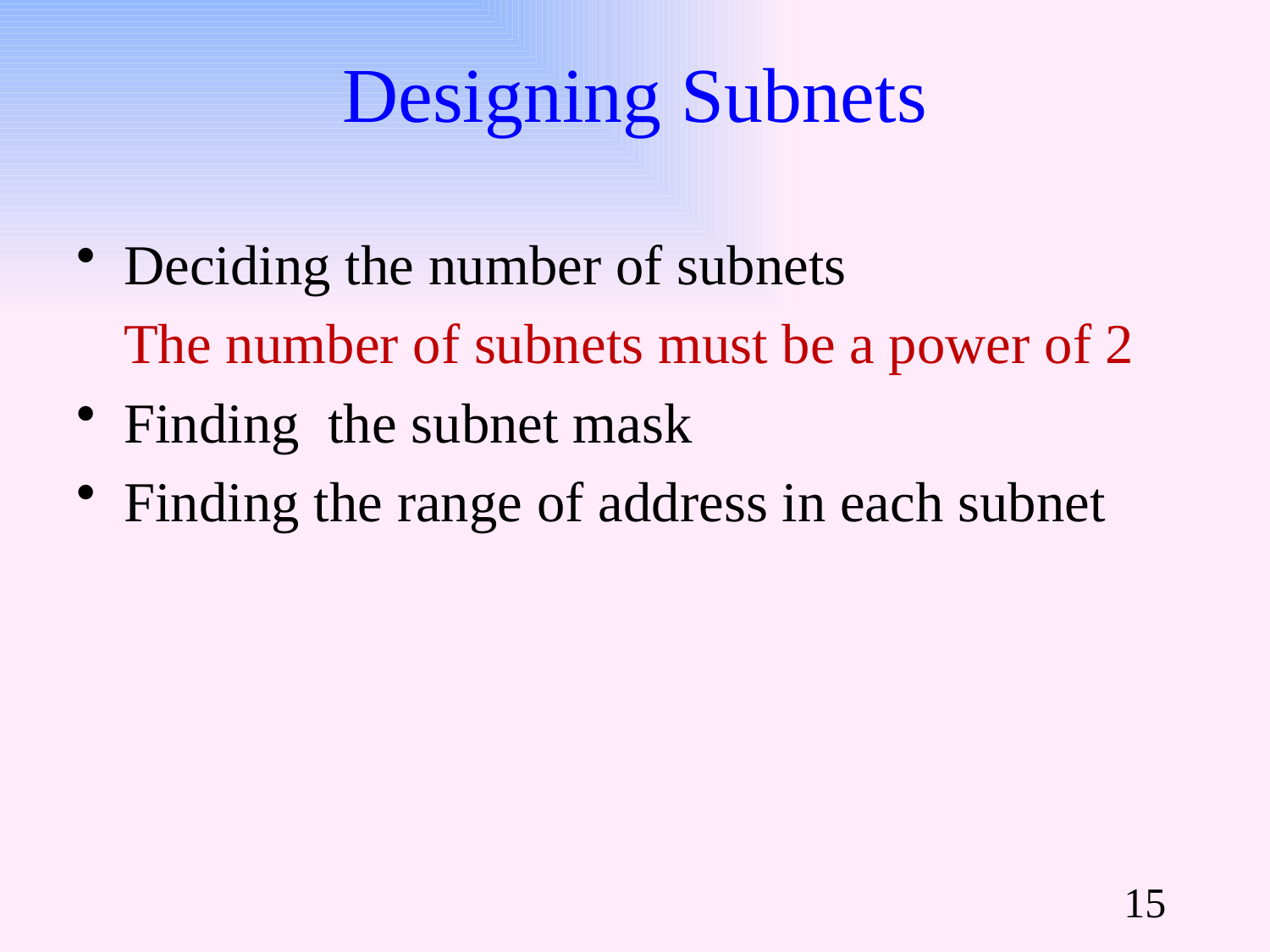

# Designing Subnets
Deciding the number of subnets
	The number of subnets must be a power of 2
Finding  the subnet mask
Finding the range of address in each subnet